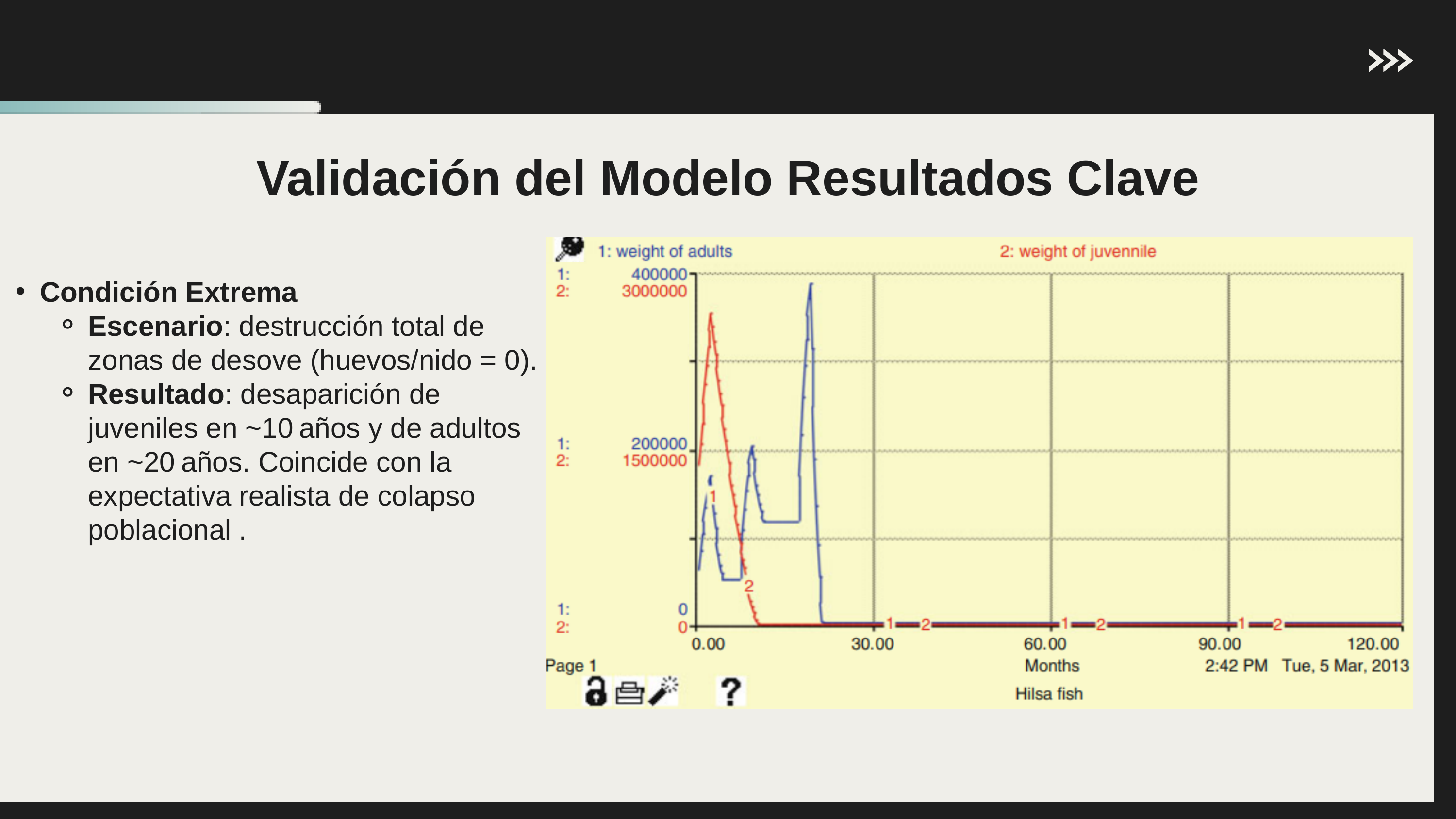

Validación del Modelo Resultados Clave

Condición Extrema
Escenario: destrucción total de zonas de desove (huevos/nido = 0).
Resultado: desaparición de juveniles en ~10 años y de adultos en ~20 años. Coincide con la expectativa realista de colapso poblacional .